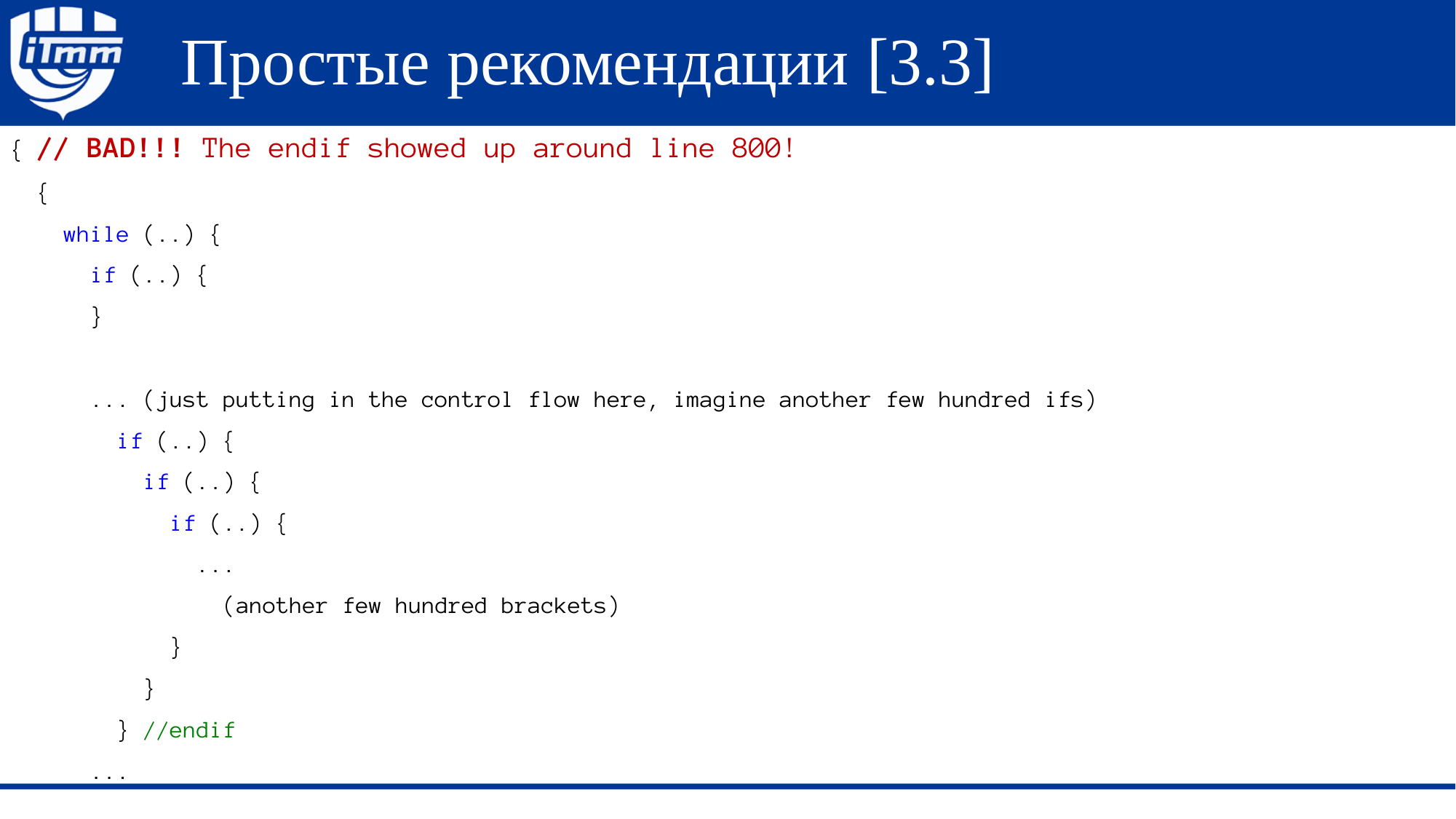

# Простые рекомендации [3.3]
{ // BAD!!! The endif showed up around line 800!
  {
    while (..) {
      if (..) {
      }

      ... (just putting in the control flow here, imagine another few hundred ifs)
        if (..) {
          if (..) {
            if (..) {
              ...
                (another few hundred brackets)
            }
          }
        } //endif
      ...